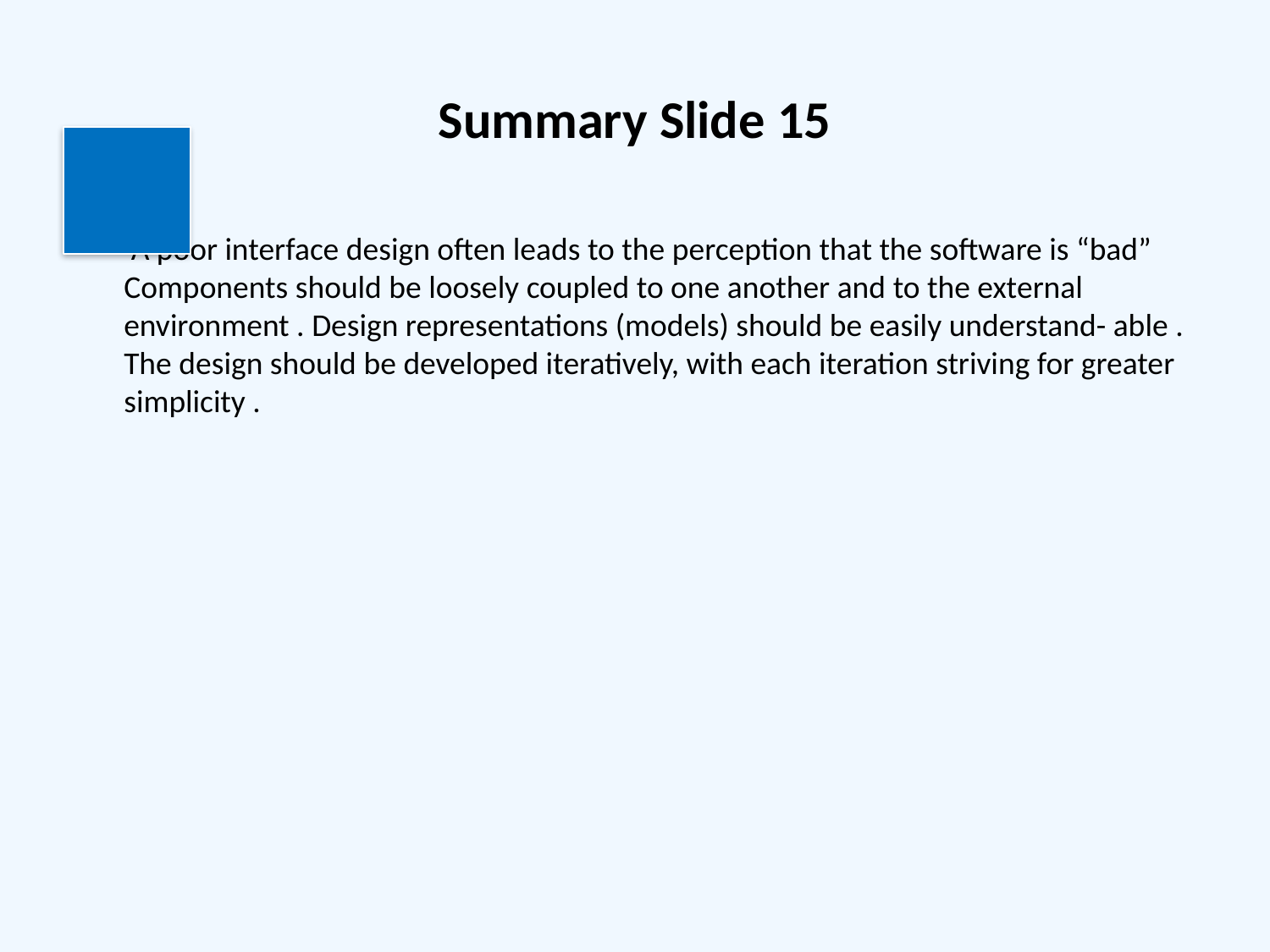

# Summary Slide 15

 A poor interface design often leads to the perception that the software is “bad” Components should be loosely coupled to one another and to the external environment . Design representations (models) should be easily understand- able . The design should be developed iteratively, with each iteration striving for greater simplicity .